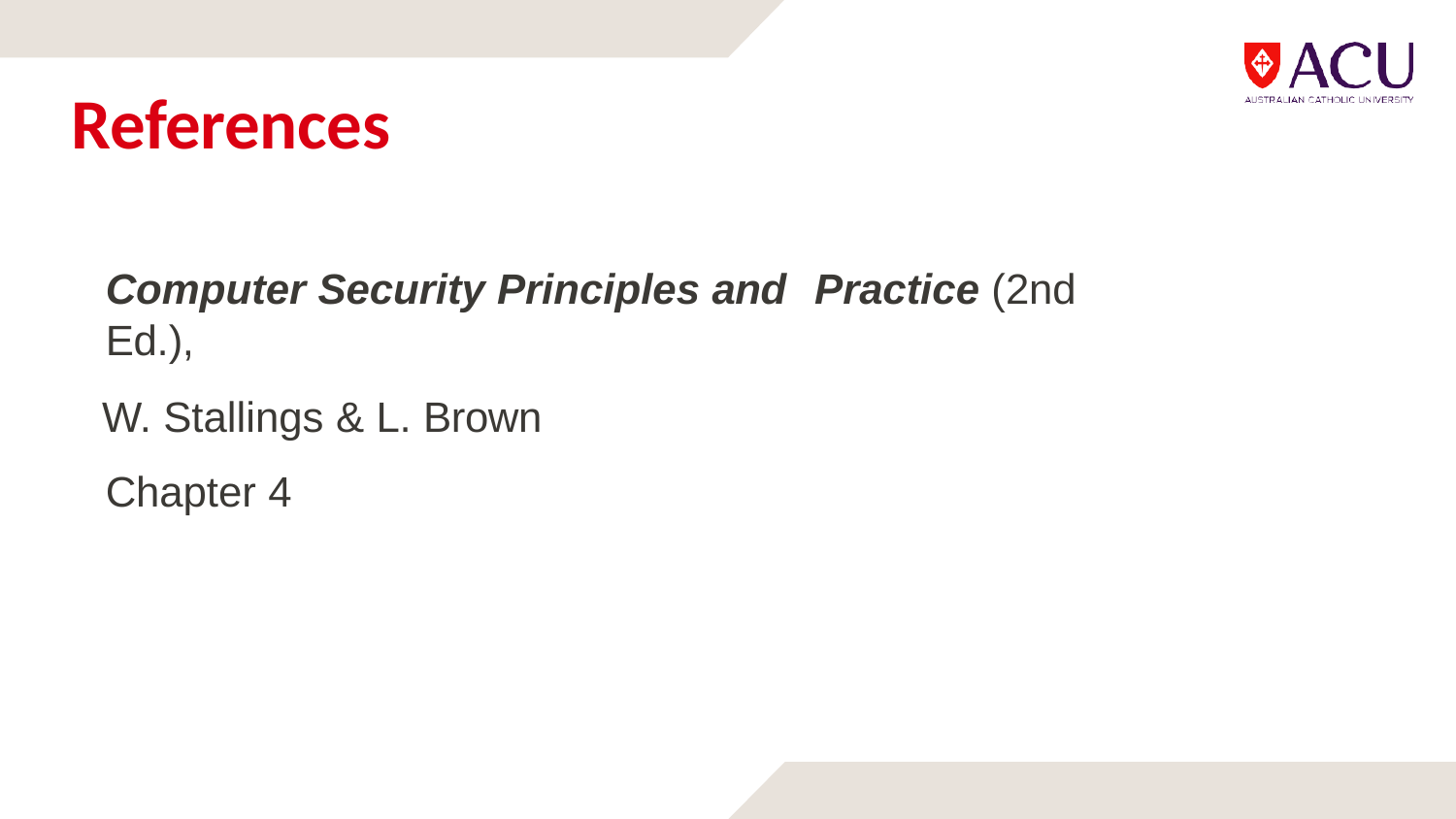

# References
Computer Security Principles and	Practice (2nd Ed.),
W. Stallings & L. Brown Chapter 4